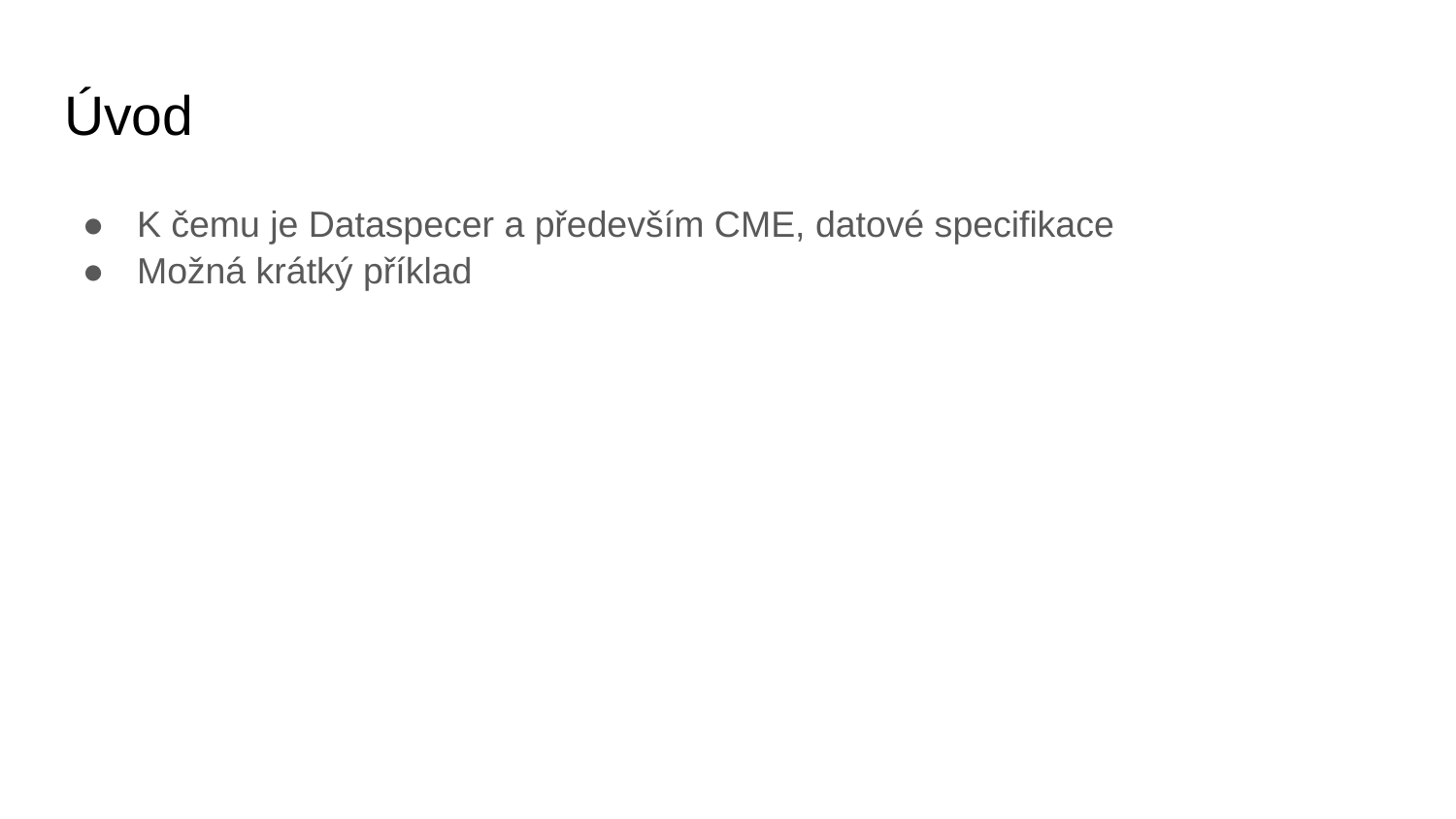

# Úvod
K čemu je Dataspecer a především CME, datové specifikace
Možná krátký příklad